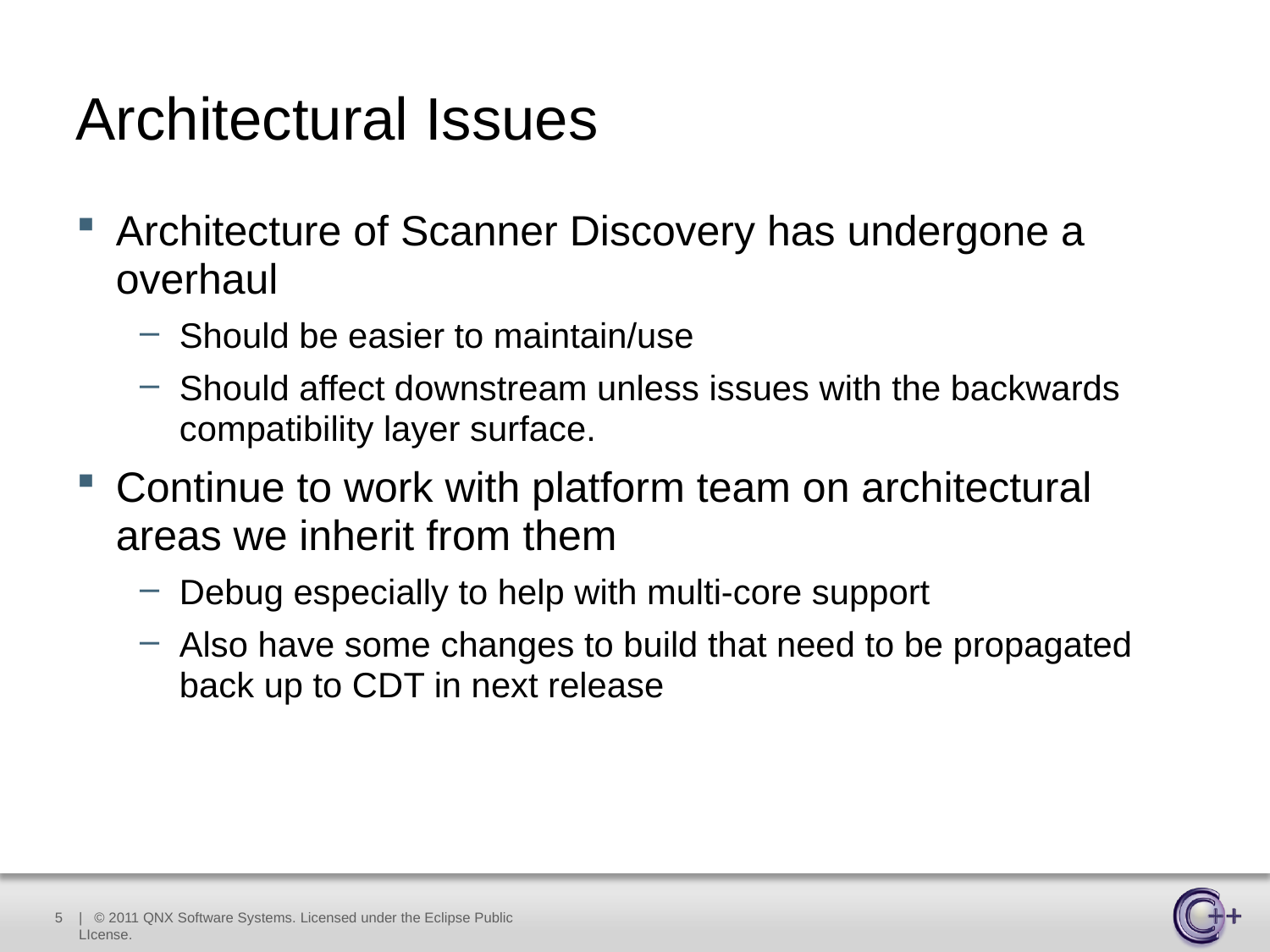

# Architectural Issues
Architecture of Scanner Discovery has undergone a overhaul
Should be easier to maintain/use
Should affect downstream unless issues with the backwards compatibility layer surface.
Continue to work with platform team on architectural areas we inherit from them
Debug especially to help with multi-core support
Also have some changes to build that need to be propagated back up to CDT in next release
5
|   © 2011 QNX Software Systems. Licensed under the Eclipse Public LIcense.